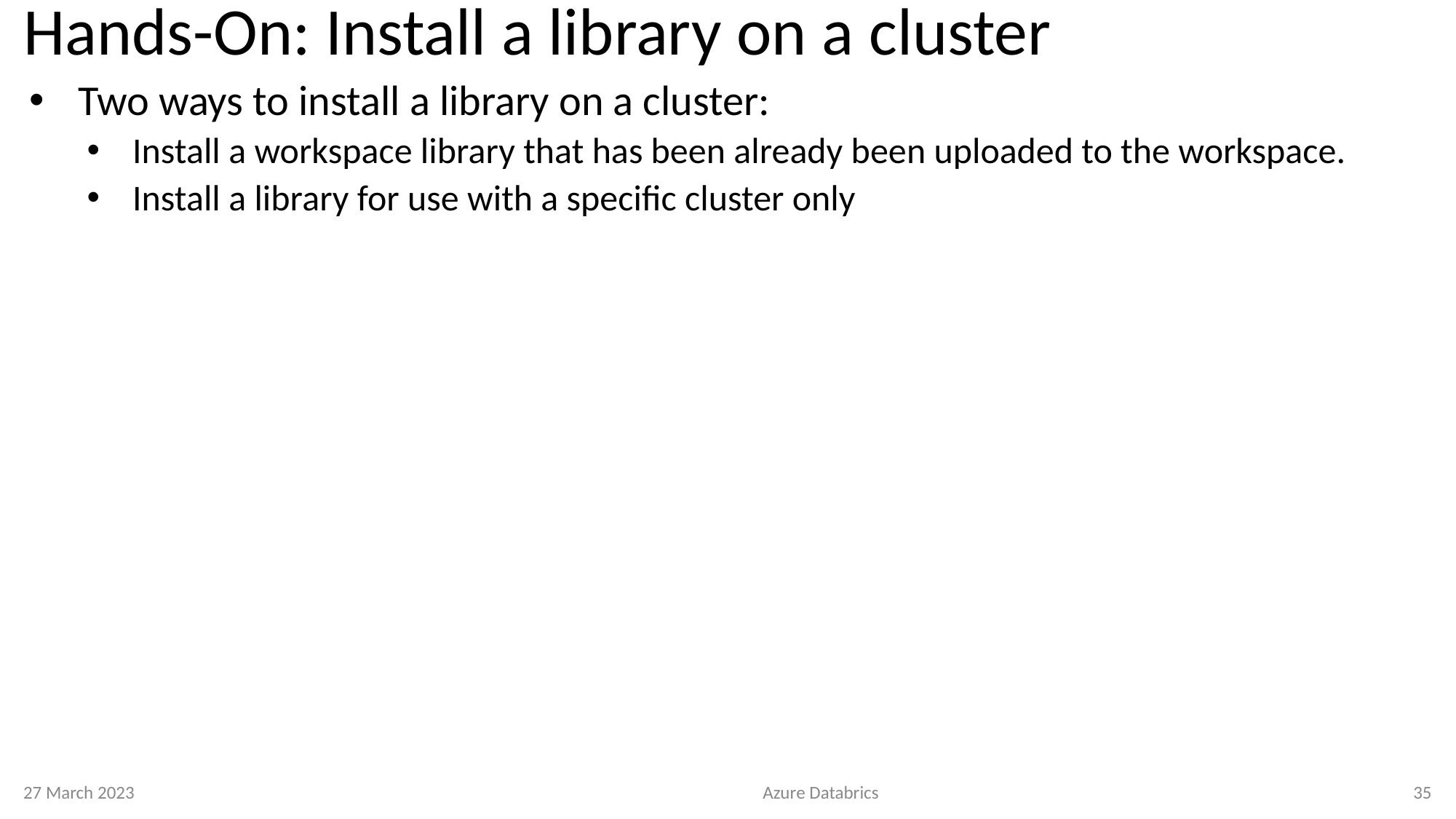

# Hands-On: Install a library on a cluster
Two ways to install a library on a cluster:
Install a workspace library that has been already been uploaded to the workspace.
Install a library for use with a specific cluster only

27 March 2023
Azure Databrics
35